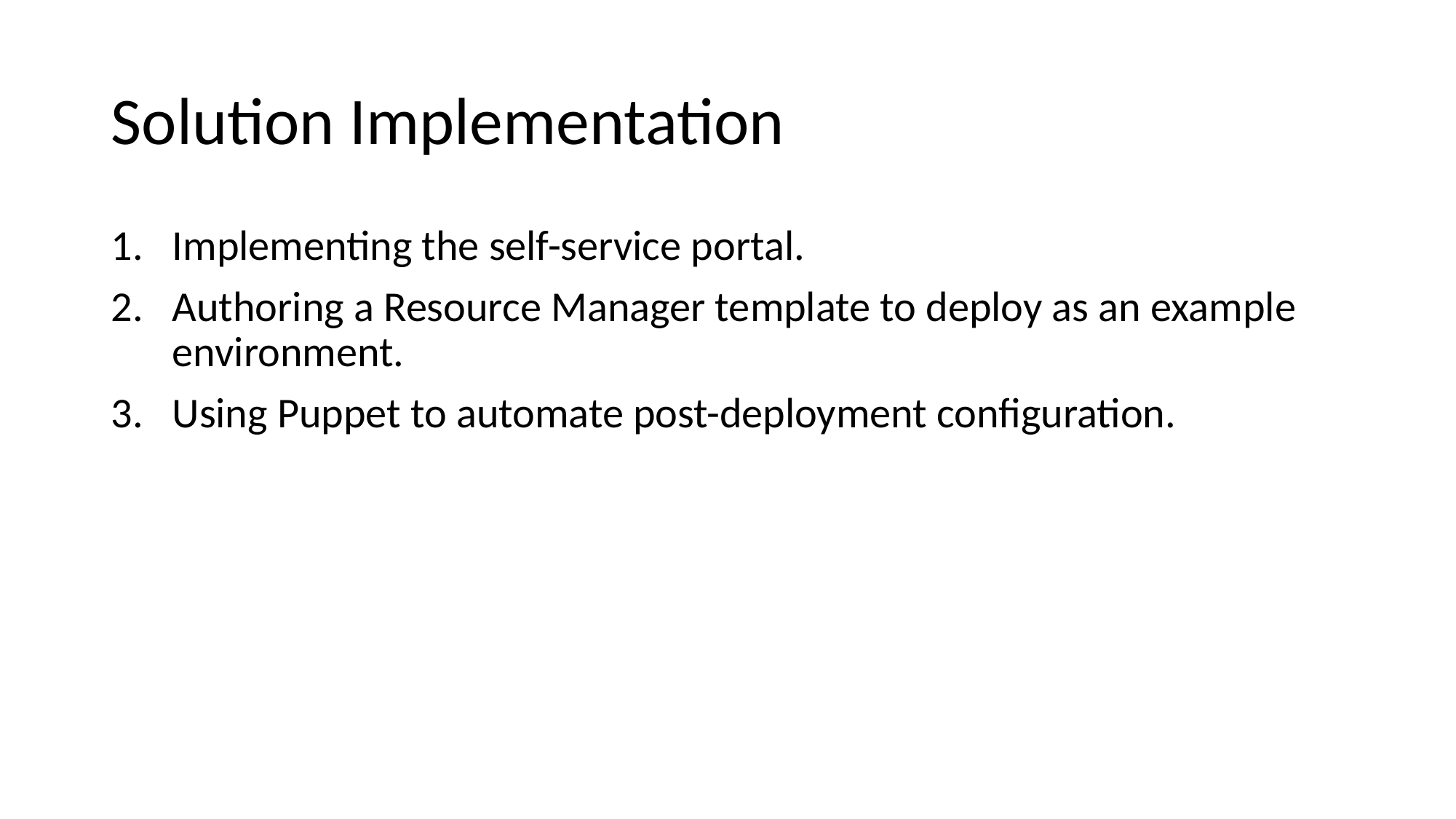

# Solution Implementation
Implementing the self-service portal.
Authoring a Resource Manager template to deploy as an example environment.
Using Puppet to automate post-deployment configuration.